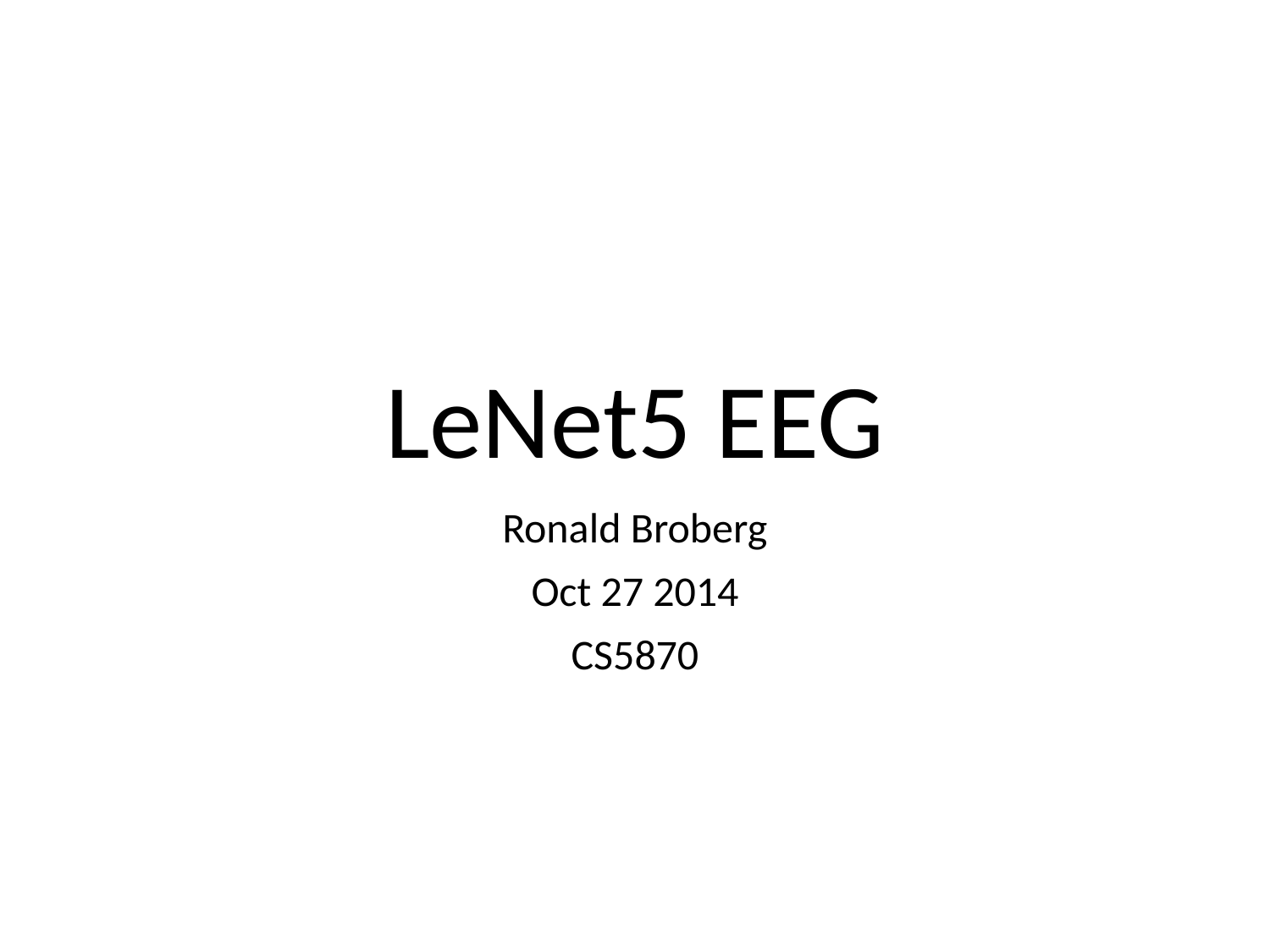

# LeNet5 EEG
Ronald Broberg
Oct 27 2014
CS5870